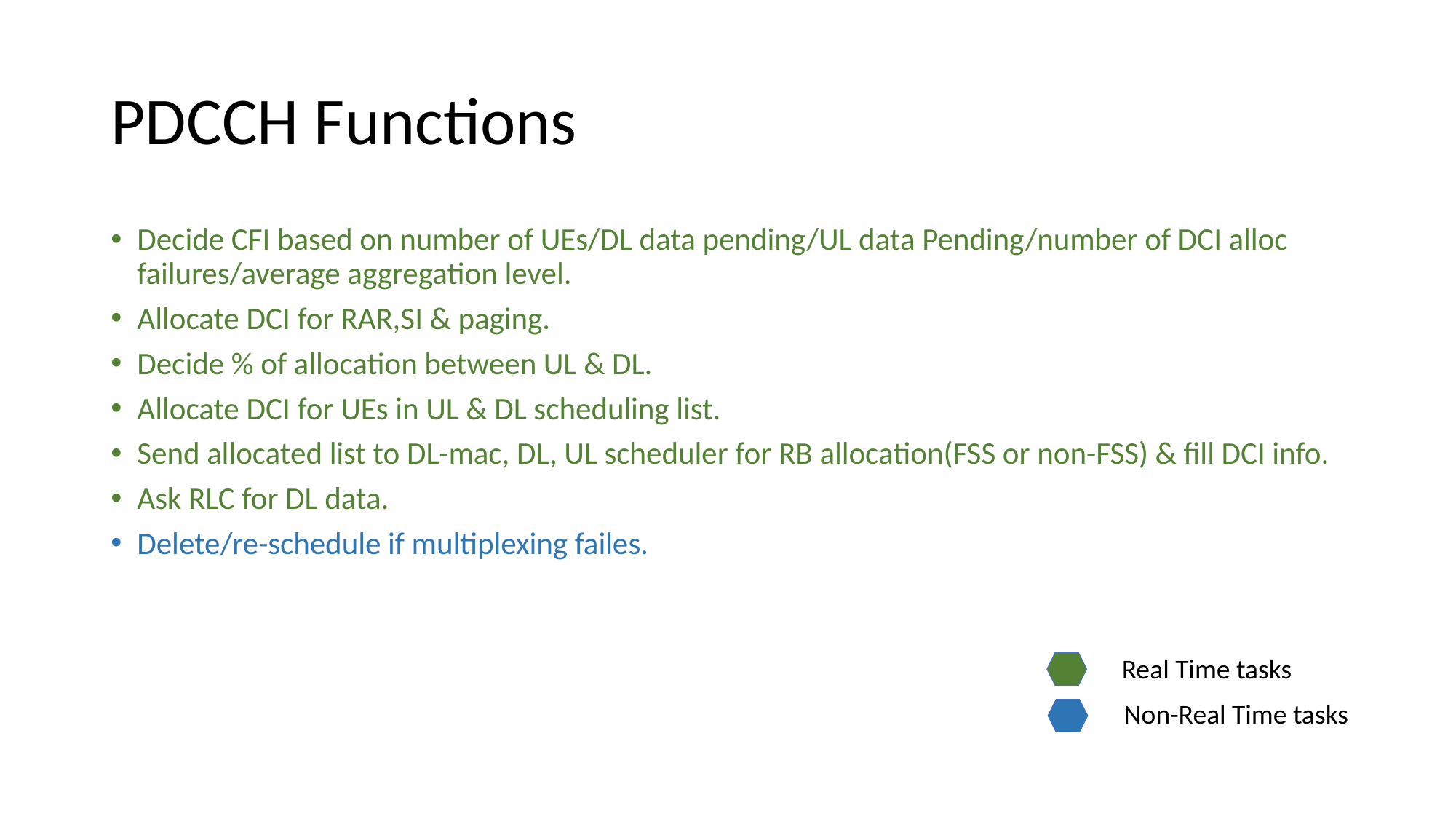

# PDCCH Functions
Decide CFI based on number of UEs/DL data pending/UL data Pending/number of DCI alloc failures/average aggregation level.
Allocate DCI for RAR,SI & paging.
Decide % of allocation between UL & DL.
Allocate DCI for UEs in UL & DL scheduling list.
Send allocated list to DL-mac, DL, UL scheduler for RB allocation(FSS or non-FSS) & fill DCI info.
Ask RLC for DL data.
Delete/re-schedule if multiplexing failes.

Real Time tasks

Non-Real Time tasks